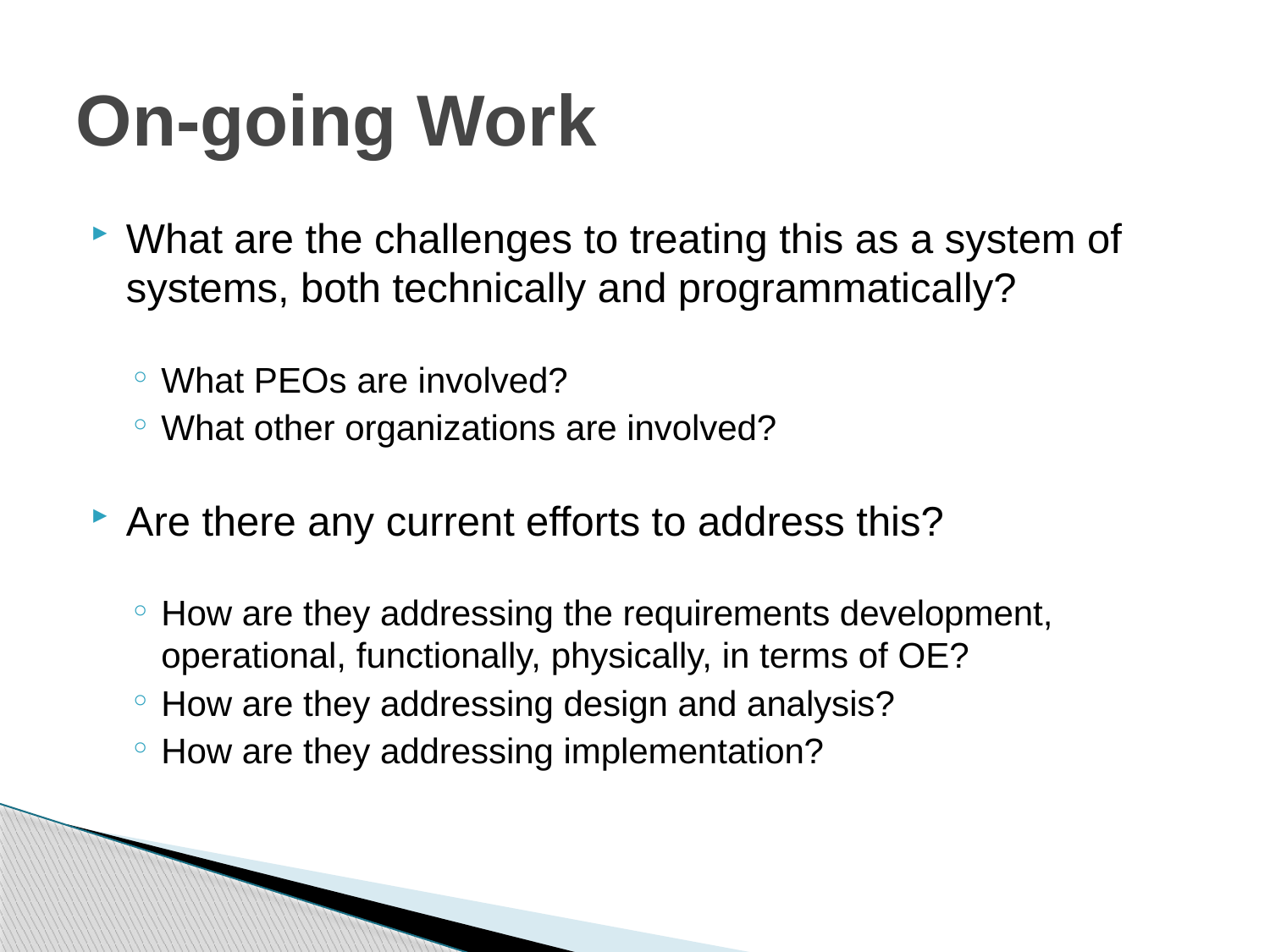

# On-going Work
What are the challenges to treating this as a system of systems, both technically and programmatically?

What PEOs are involved?
What other organizations are involved?

Are there any current efforts to address this?

How are they addressing the requirements development, operational, functionally, physically, in terms of OE?
How are they addressing design and analysis?
How are they addressing implementation?